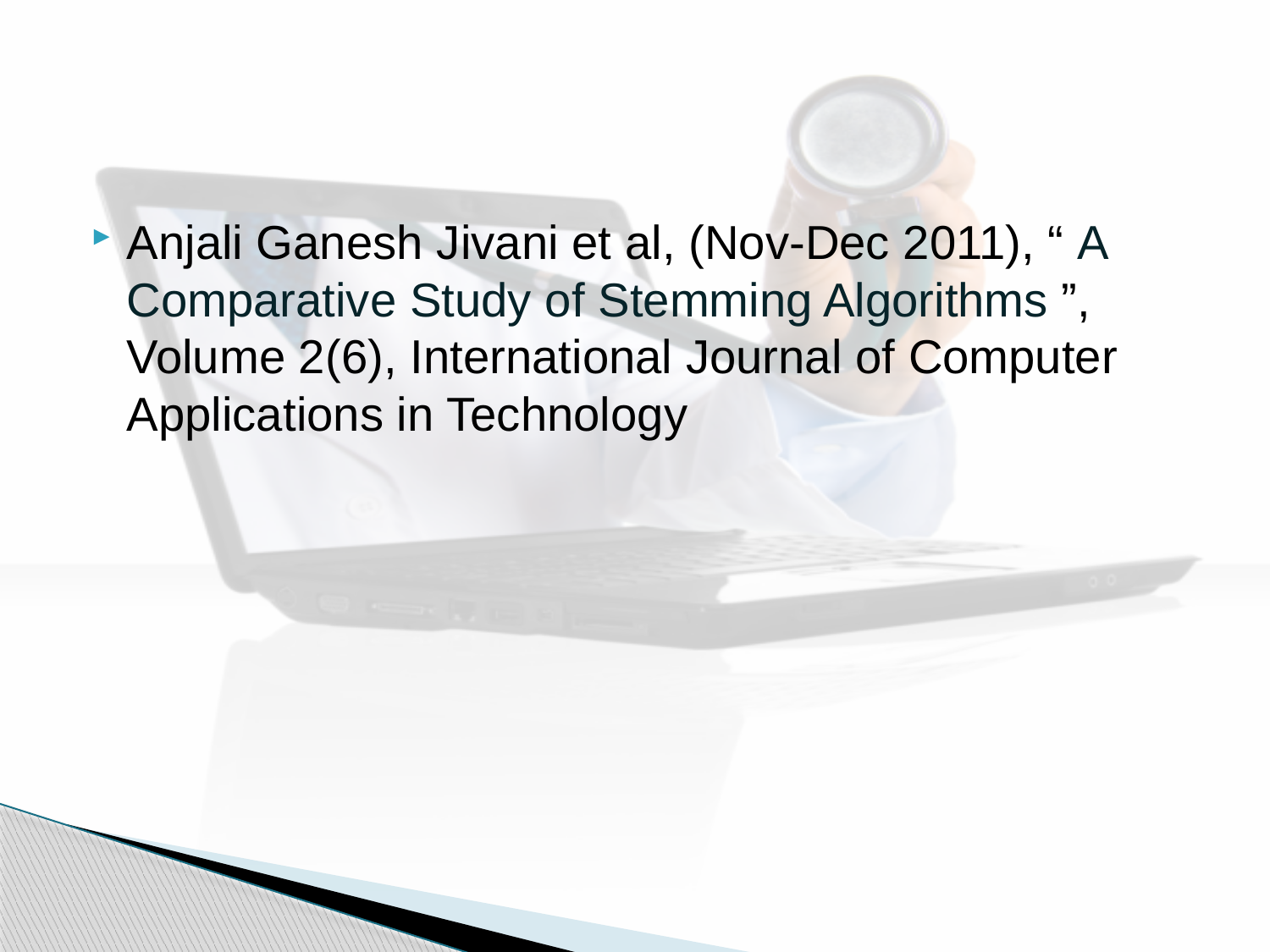

#
Anjali Ganesh Jivani et al, (Nov-Dec 2011), “ A Comparative Study of Stemming Algorithms ”, Volume 2(6), International Journal of Computer Applications in Technology